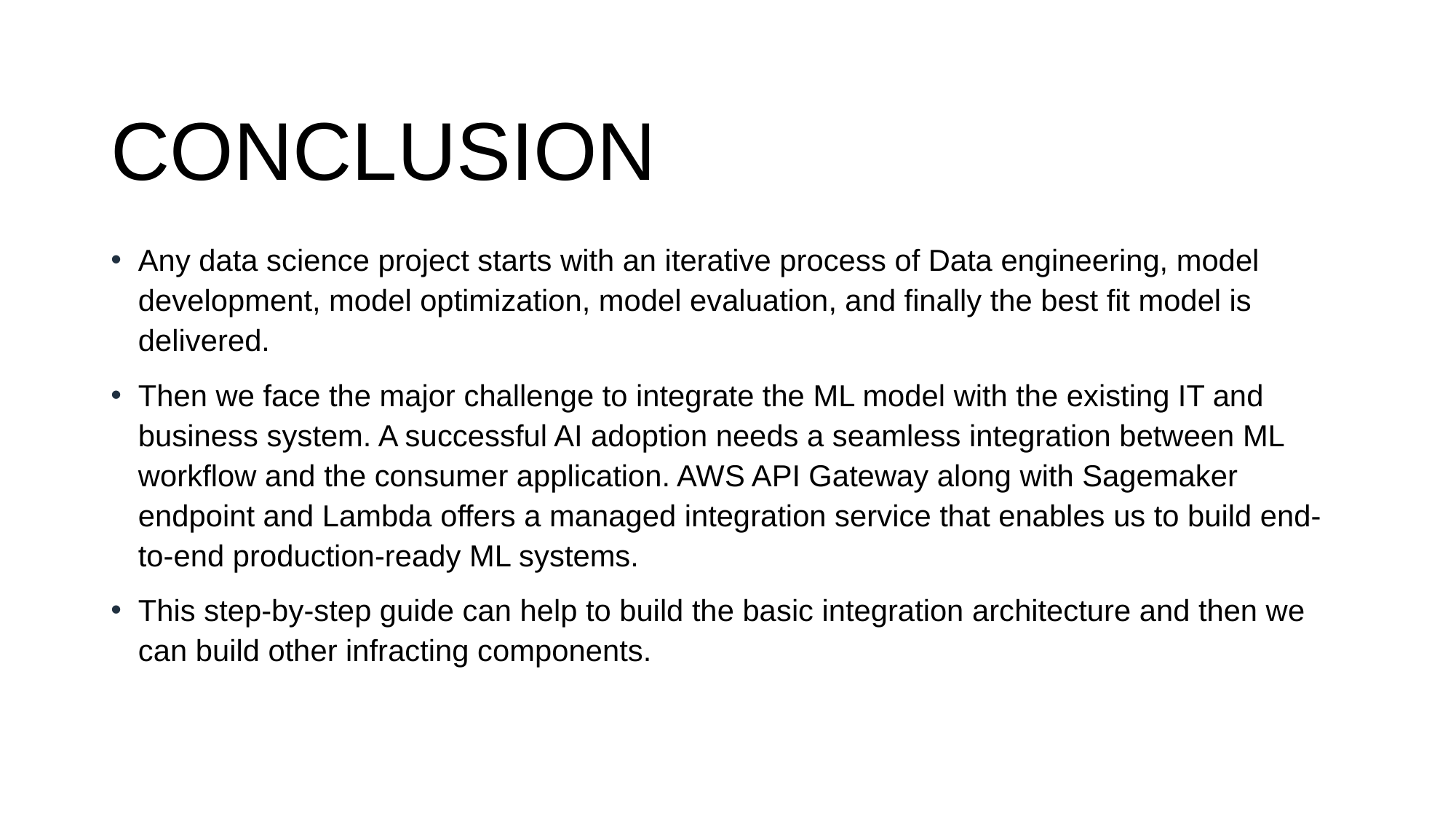

# CONCLUSION
Any data science project starts with an iterative process of Data engineering, model development, model optimization, model evaluation, and finally the best fit model is delivered.
Then we face the major challenge to integrate the ML model with the existing IT and business system. A successful AI adoption needs a seamless integration between ML workflow and the consumer application. AWS API Gateway along with Sagemaker endpoint and Lambda offers a managed integration service that enables us to build end-to-end production-ready ML systems.
This step-by-step guide can help to build the basic integration architecture and then we can build other infracting components.